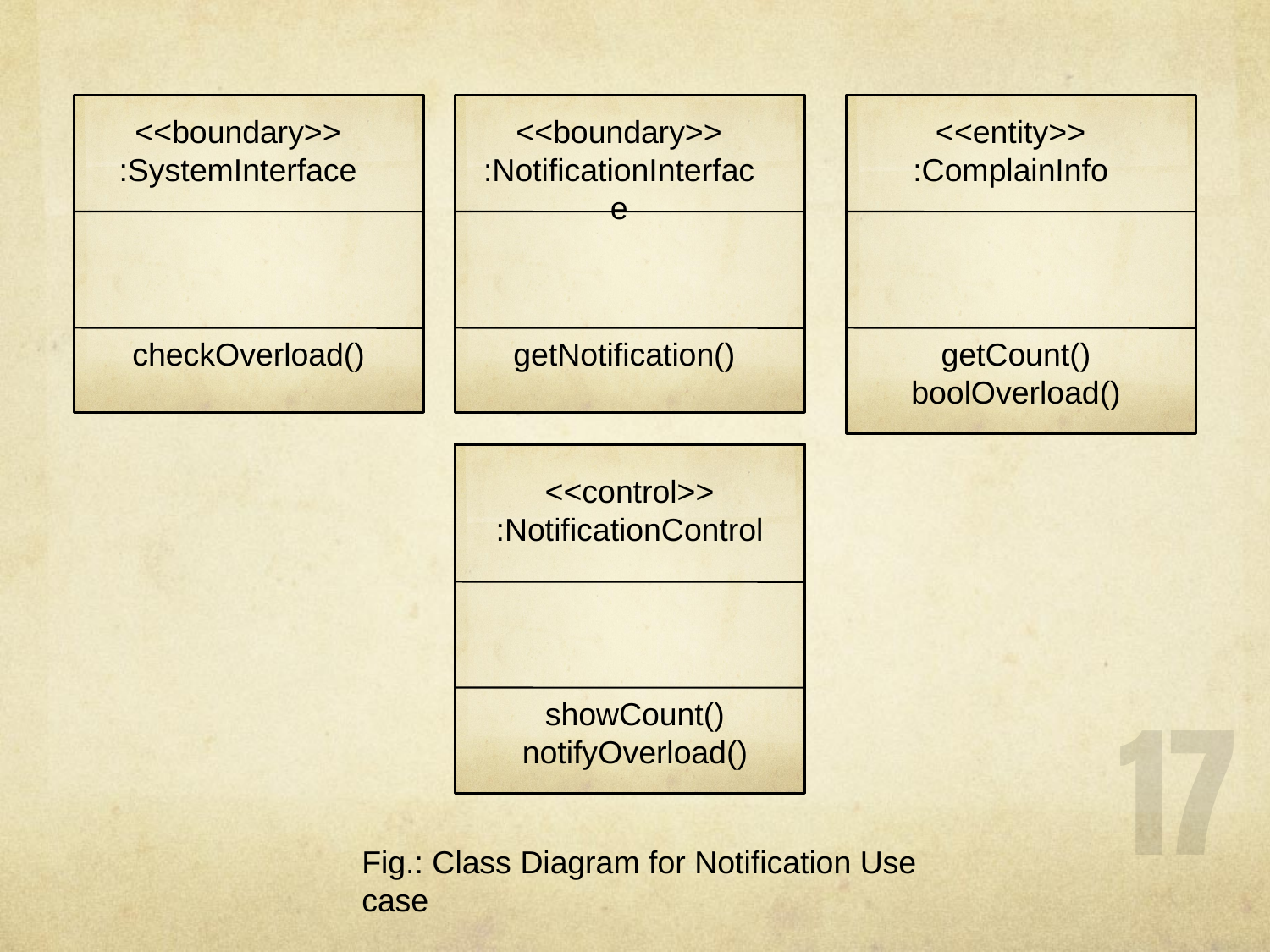

<<boundary>>
:SystemInterface
<<boundary>>
:NotificationInterface
<<entity>>
:ComplainInfo
checkOverload()
getNotification()
getCount()
boolOverload()

<<control>>
:NotificationControl
showCount()
notifyOverload()
17
Fig.: Class Diagram for Notification Use case